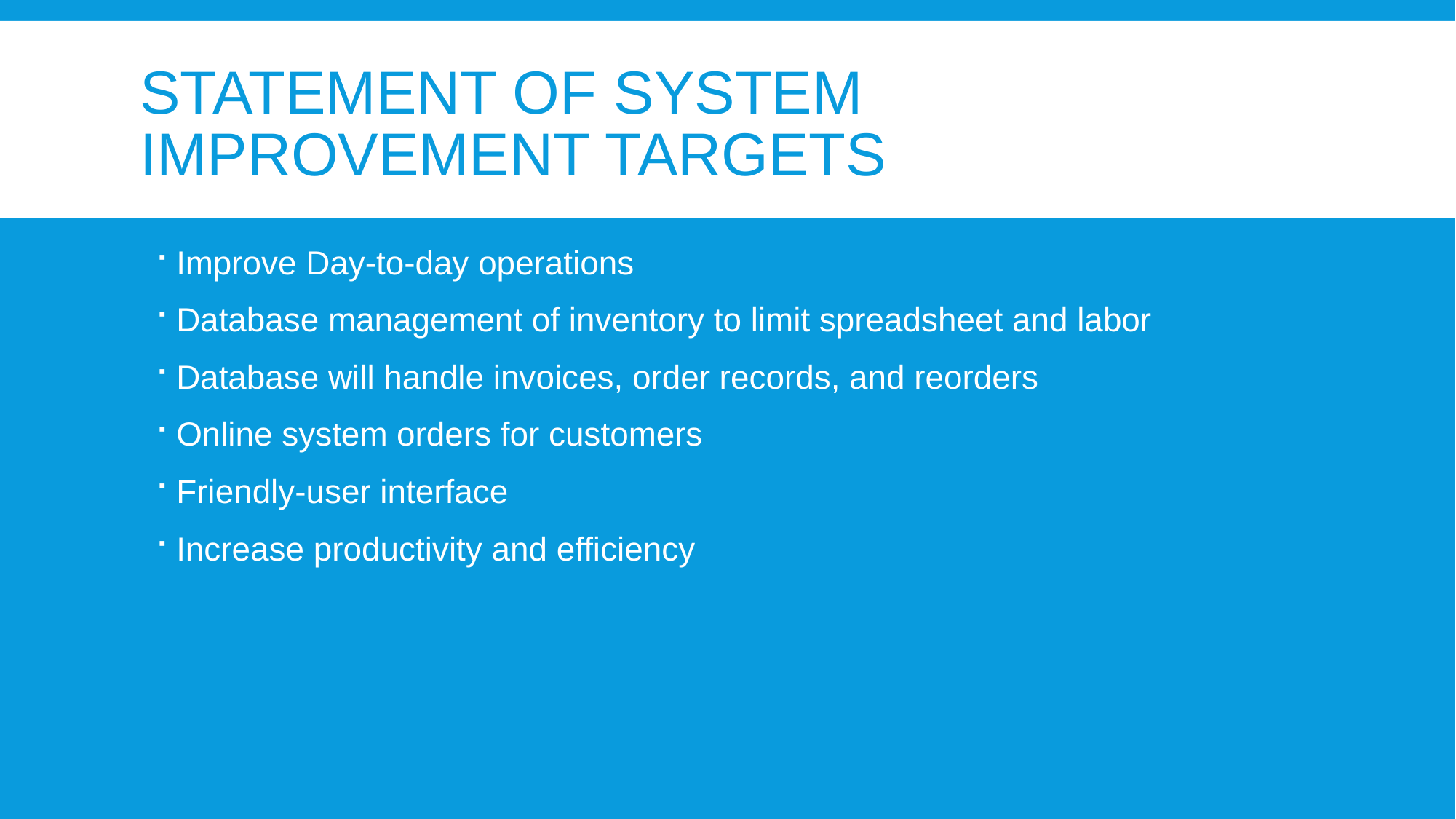

# Statement of system improvement Targets
Improve Day-to-day operations
Database management of inventory to limit spreadsheet and labor
Database will handle invoices, order records, and reorders
Online system orders for customers
Friendly-user interface
Increase productivity and efficiency